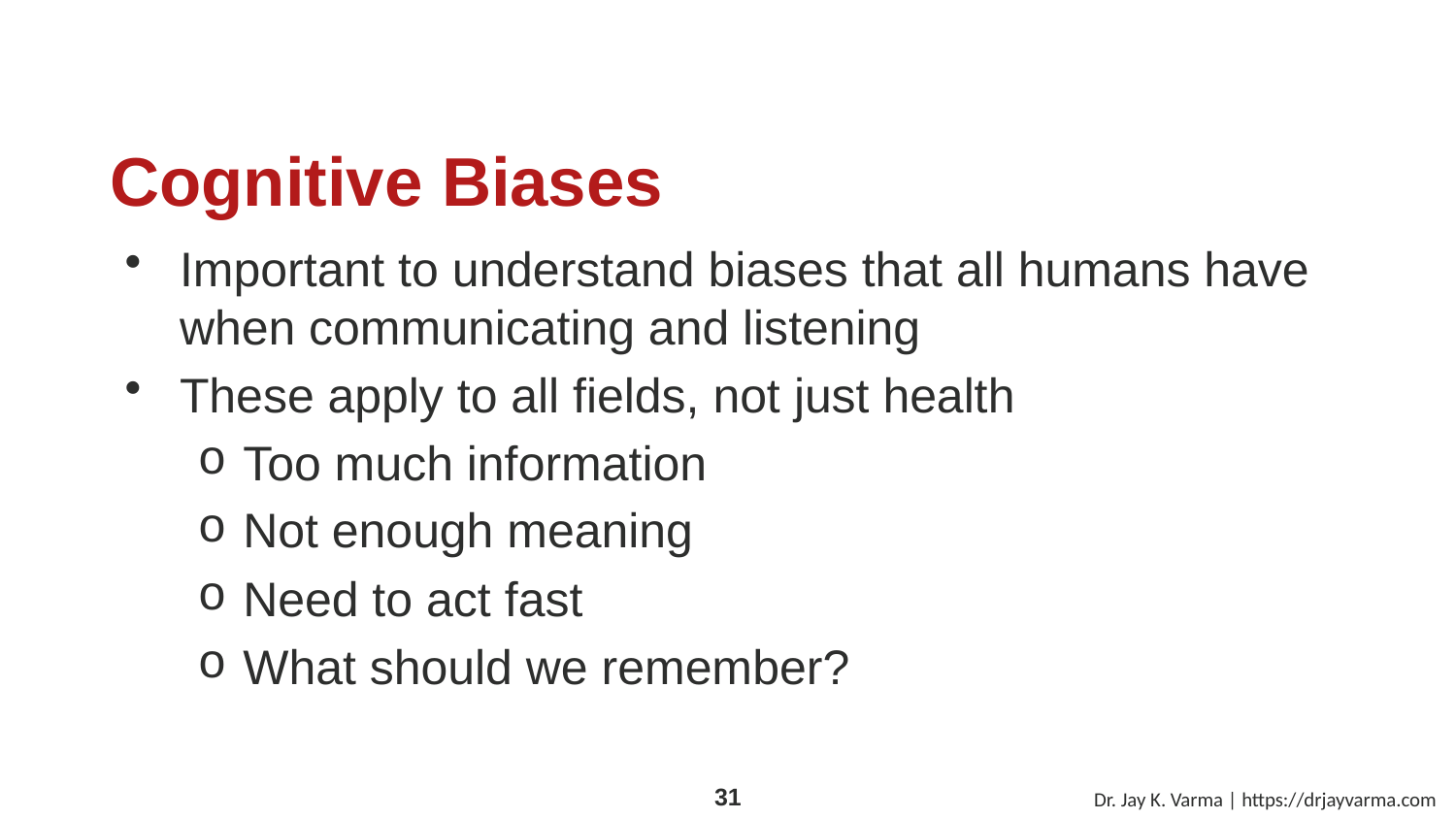

# Cognitive Biases
Important to understand biases that all humans have when communicating and listening
These apply to all fields, not just health
Too much information
Not enough meaning
Need to act fast
What should we remember?
Dr. Jay K. Varma | https://drjayvarma.com